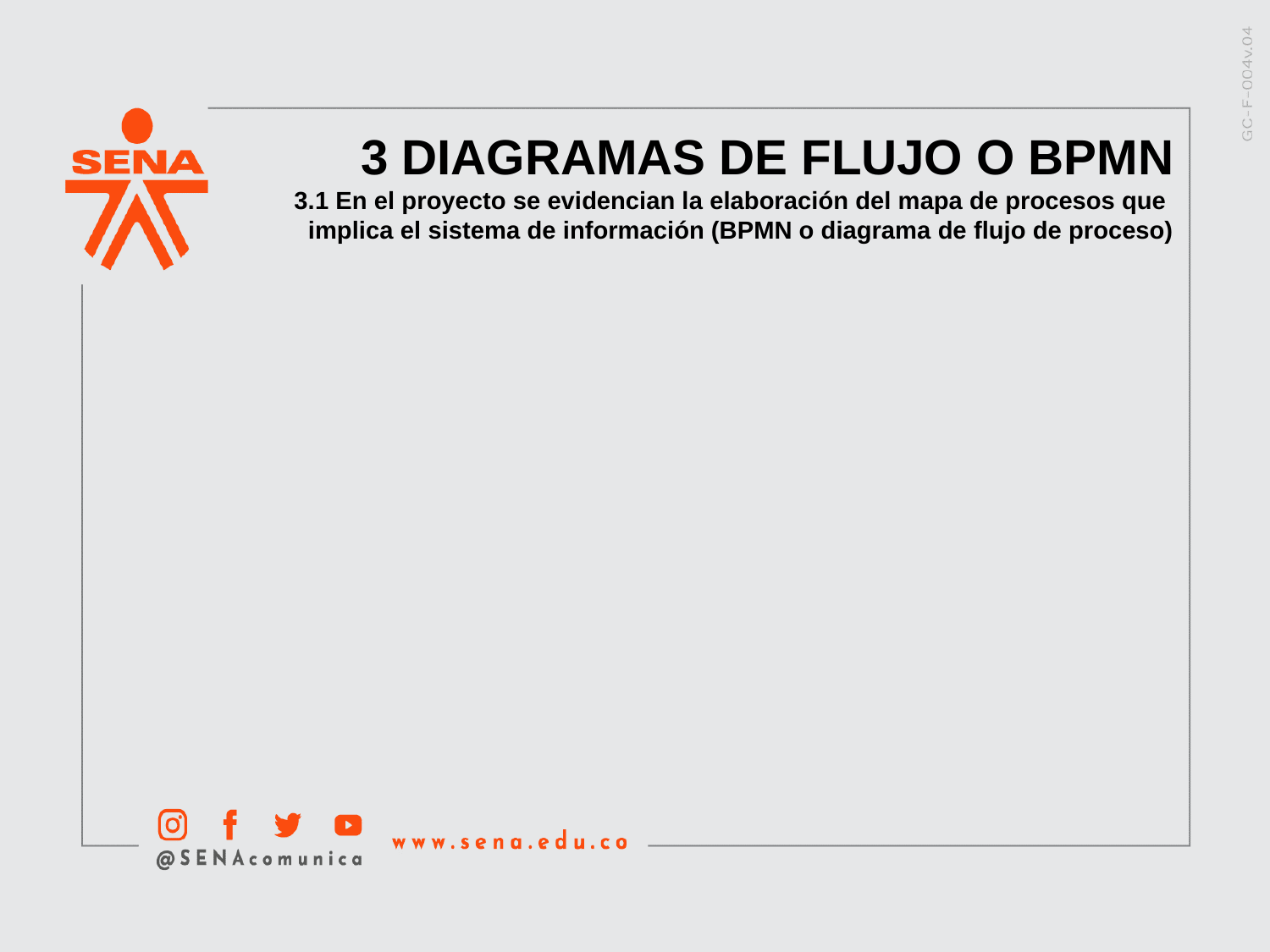

3 DIAGRAMAS DE FLUJO O BPMN
3.1 En el proyecto se evidencian la elaboración del mapa de procesos que
implica el sistema de información (BPMN o diagrama de flujo de proceso)